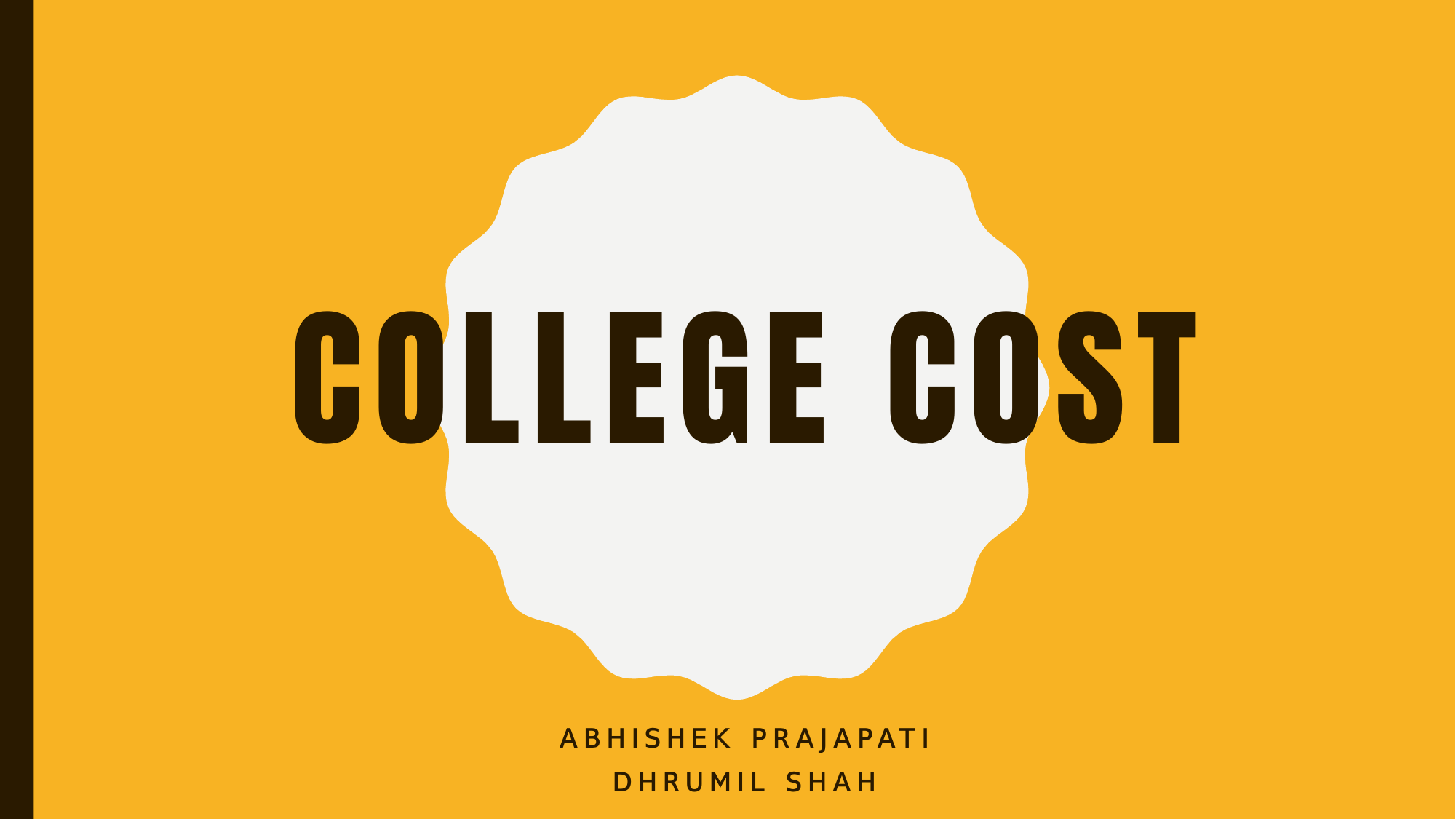

# College Cost
Abhishek Prajapati
Dhrumil Shah